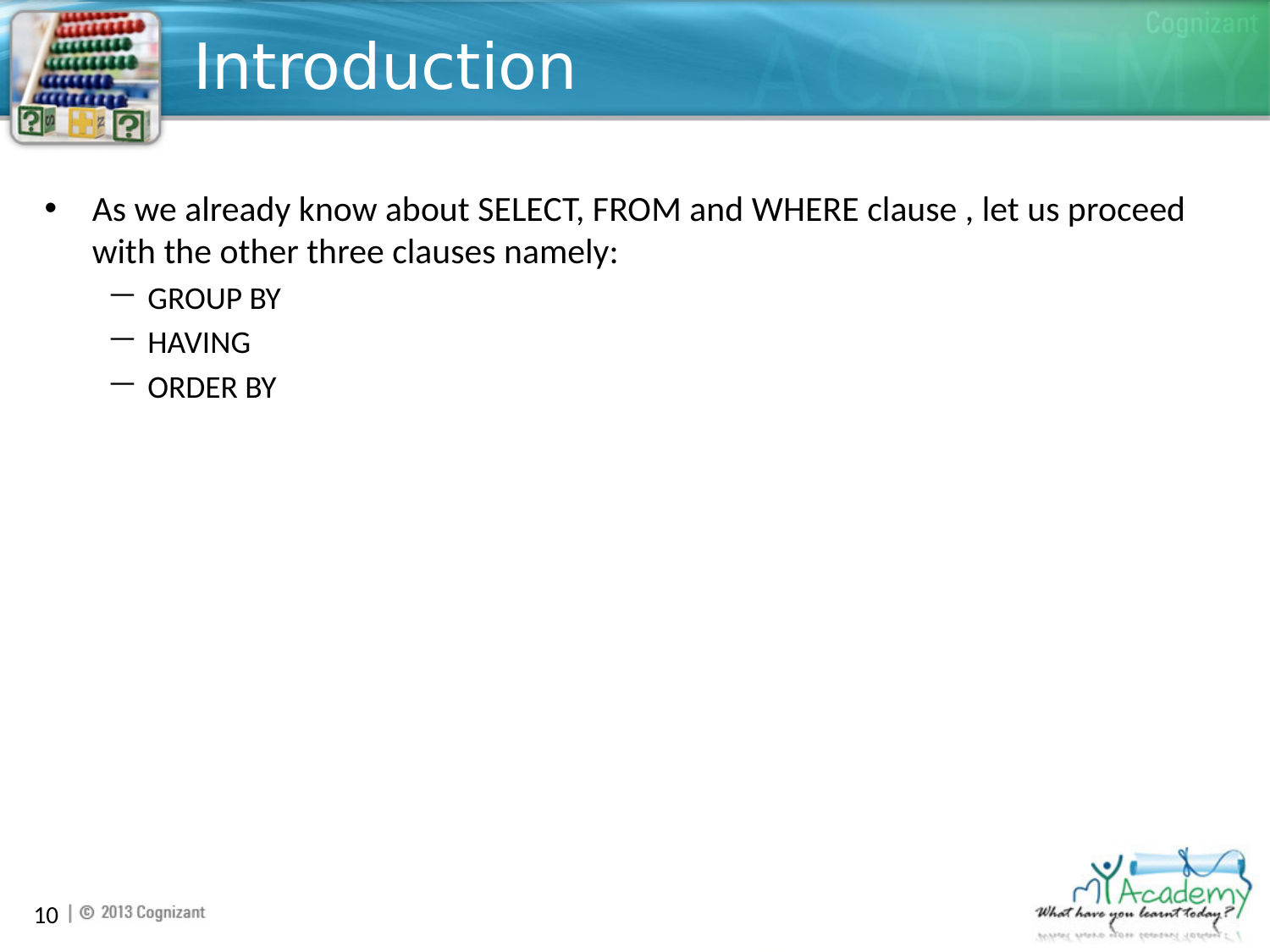

# Introduction
As we already know about SELECT, FROM and WHERE clause , let us proceed with the other three clauses namely:
GROUP BY
HAVING
ORDER BY

10